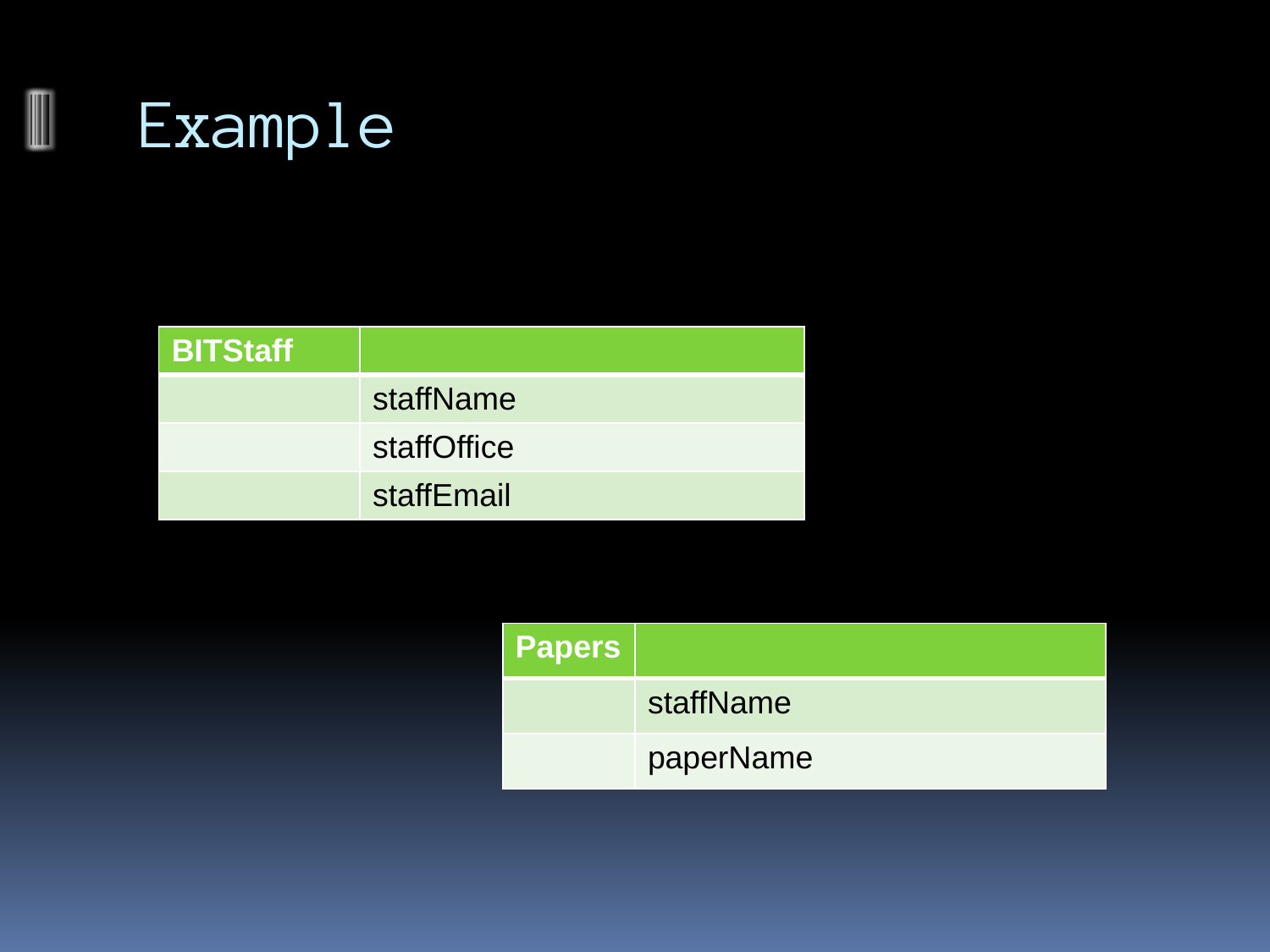

# Example

| BITStaff |  |
| --- | --- |
|  | staffName |
|  | staffOffice |
|  | staffEmail |
| Papers |  |
| --- | --- |
|  | staffName |
|  | paperName |